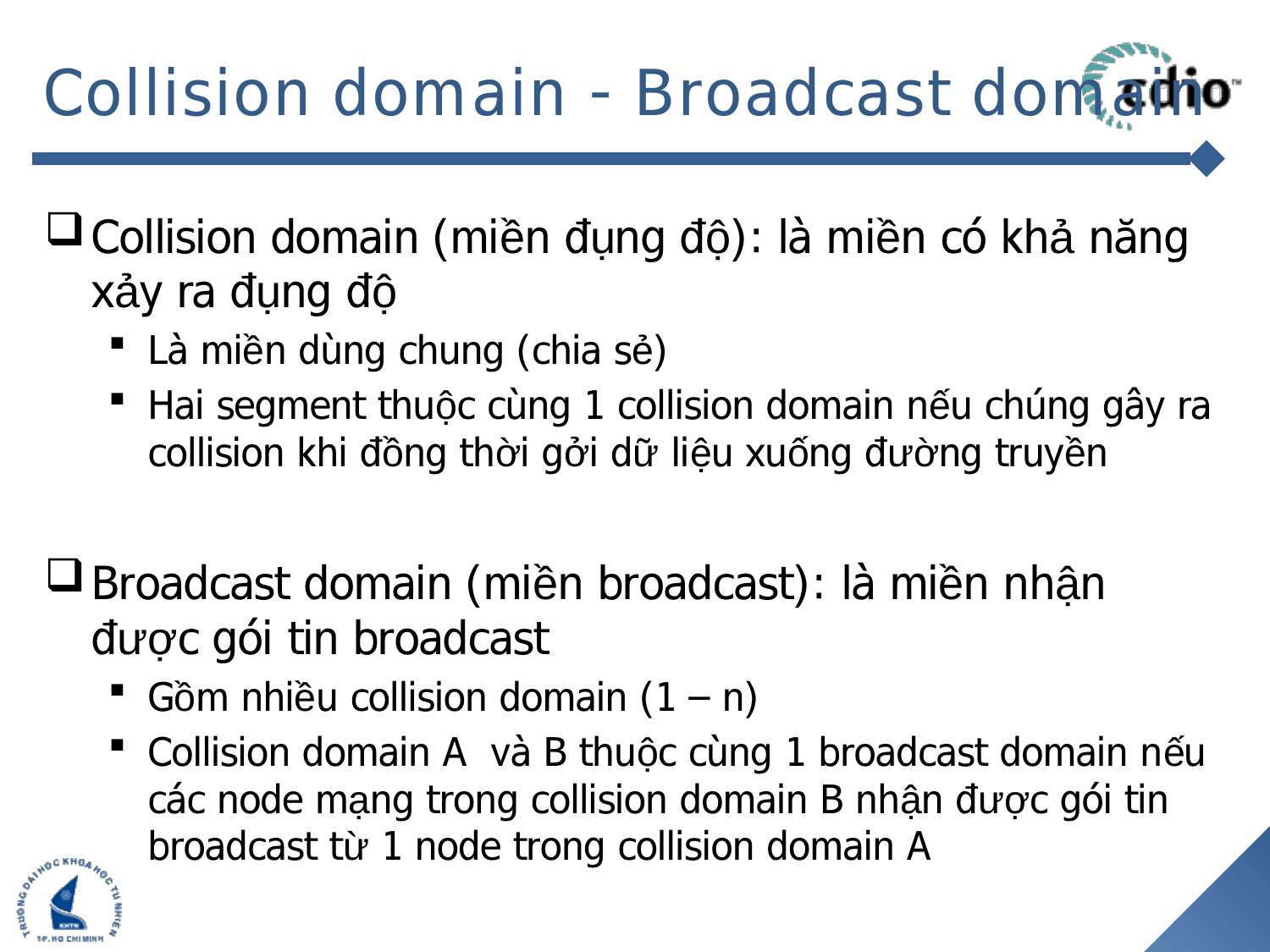

# Collision domain - Broadcast domain
Collision domain (miền đụng độ): là miền có khả năng xảy ra đụng độ
Là miền dùng chung (chia sẻ)
Hai segment thuộc cùng 1 collision domain nếu chúng gây ra collision khi đồng thời gởi dữ liệu xuống đường truyền

Broadcast domain (miền broadcast): là miền nhận được gói tin broadcast
Gồm nhiều collision domain (1 – n)
Collision domain A  và B thuộc cùng 1 broadcast domain nếu các node mạng trong collision domain B nhận được gói tin broadcast từ 1 node trong collision domain A